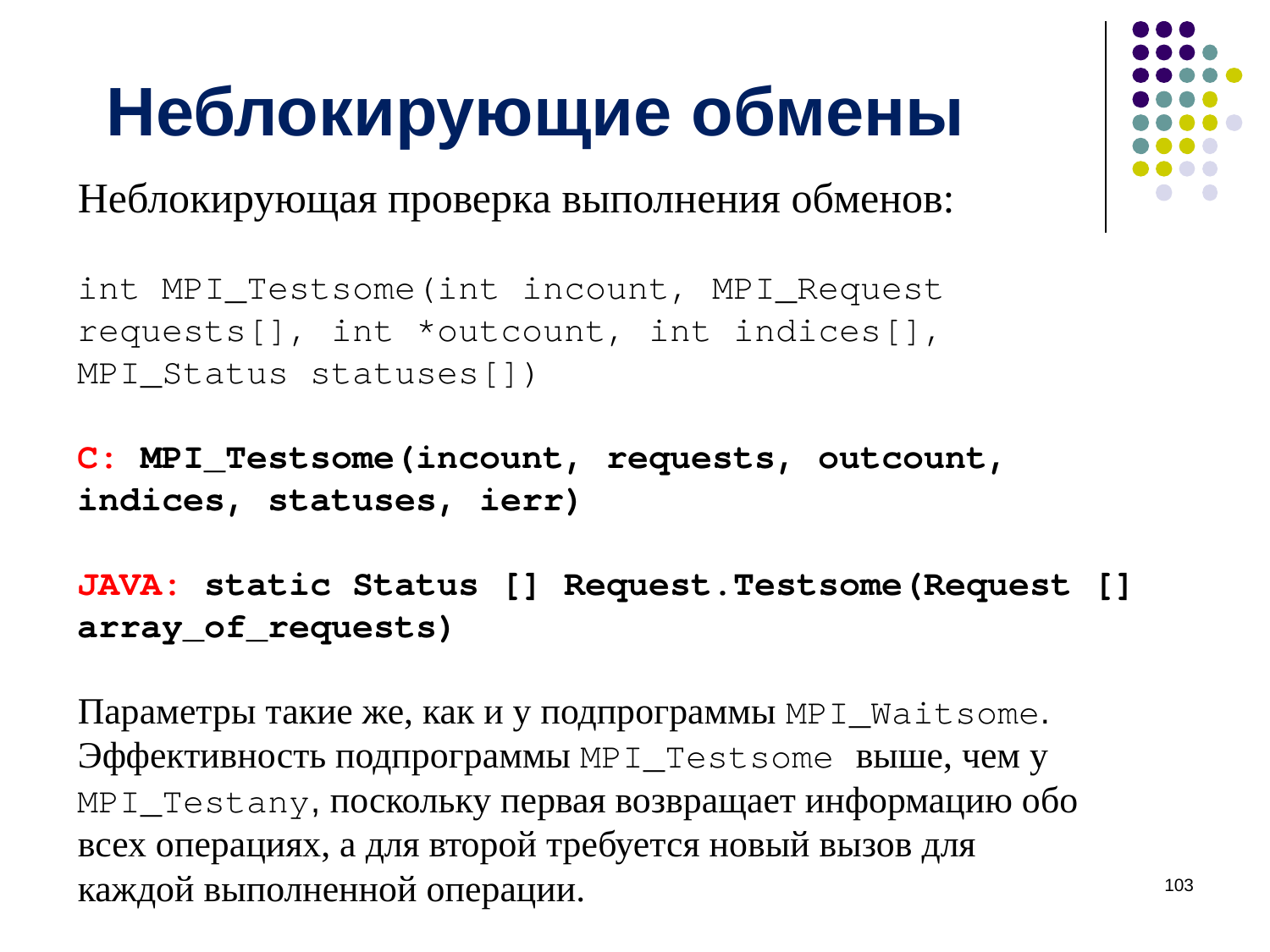

Неблокирующие обмены
Неблокирующая проверка выполнения обменов:
int MPI_Testsome(int incount, MPI_Request
requests[], int *outcount, int indices[],
MPI_Status statuses[])
C: MPI_Testsome(incount, requests, outcount,
indices, statuses, ierr)

JAVA: static Status [] Request.Testsome(Request [] array_of_requests)
Параметры такие же, как и у подпрограммы MPI_Waitsome.
Эффективность подпрограммы MPI_Testsome выше, чем у
MPI_Testany, поскольку первая возвращает информацию обо
всех операциях, а для второй требуется новый вызов для
каждой выполненной операции.
103